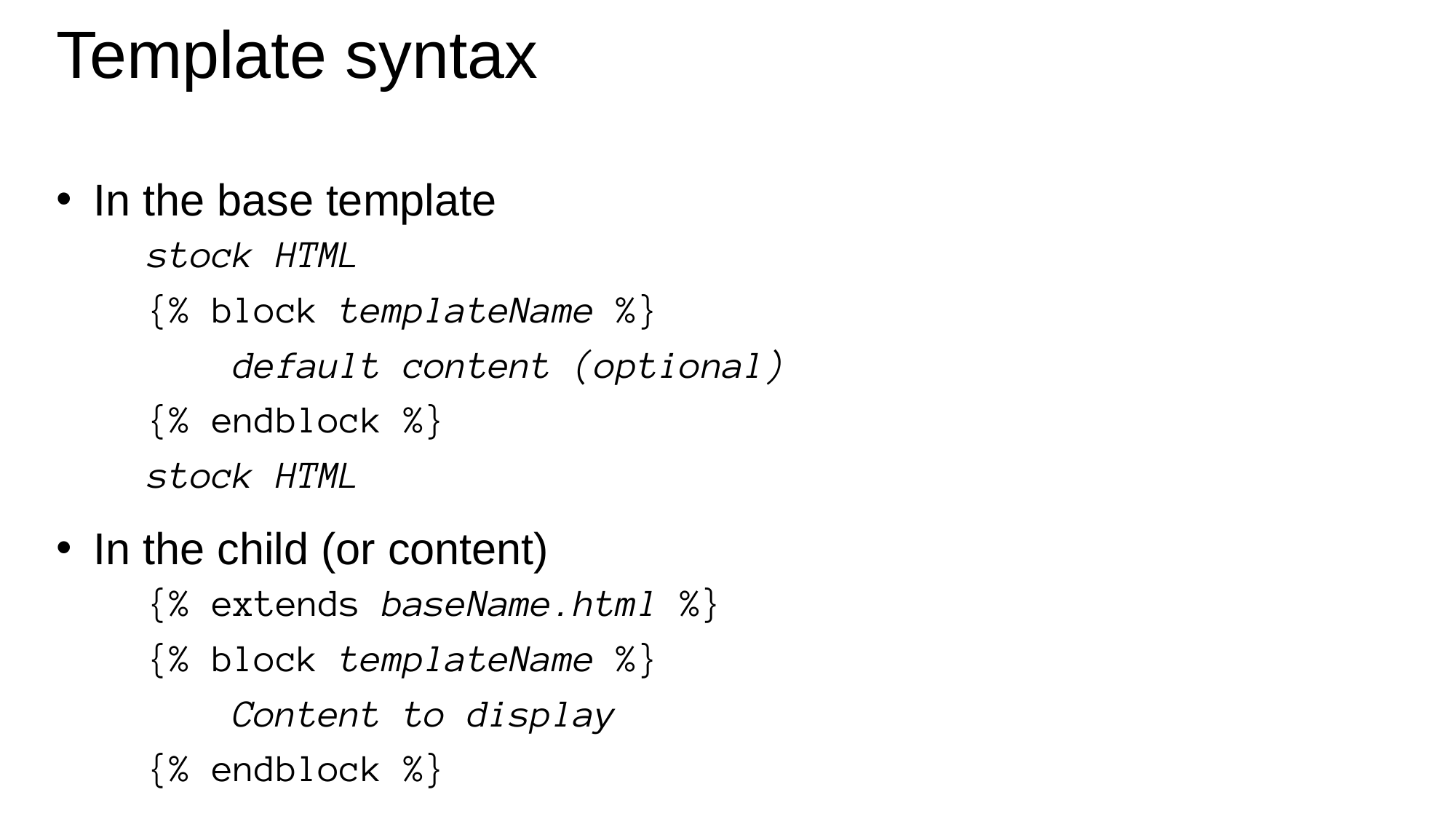

# Template syntax
In the base template
  stock HTML
  {% block templateName %}
      default content (optional)
  {% endblock %}
  stock HTML
In the child (or content)
  {% extends baseName.html %}
  {% block templateName %}
      Content to display
  {% endblock %}